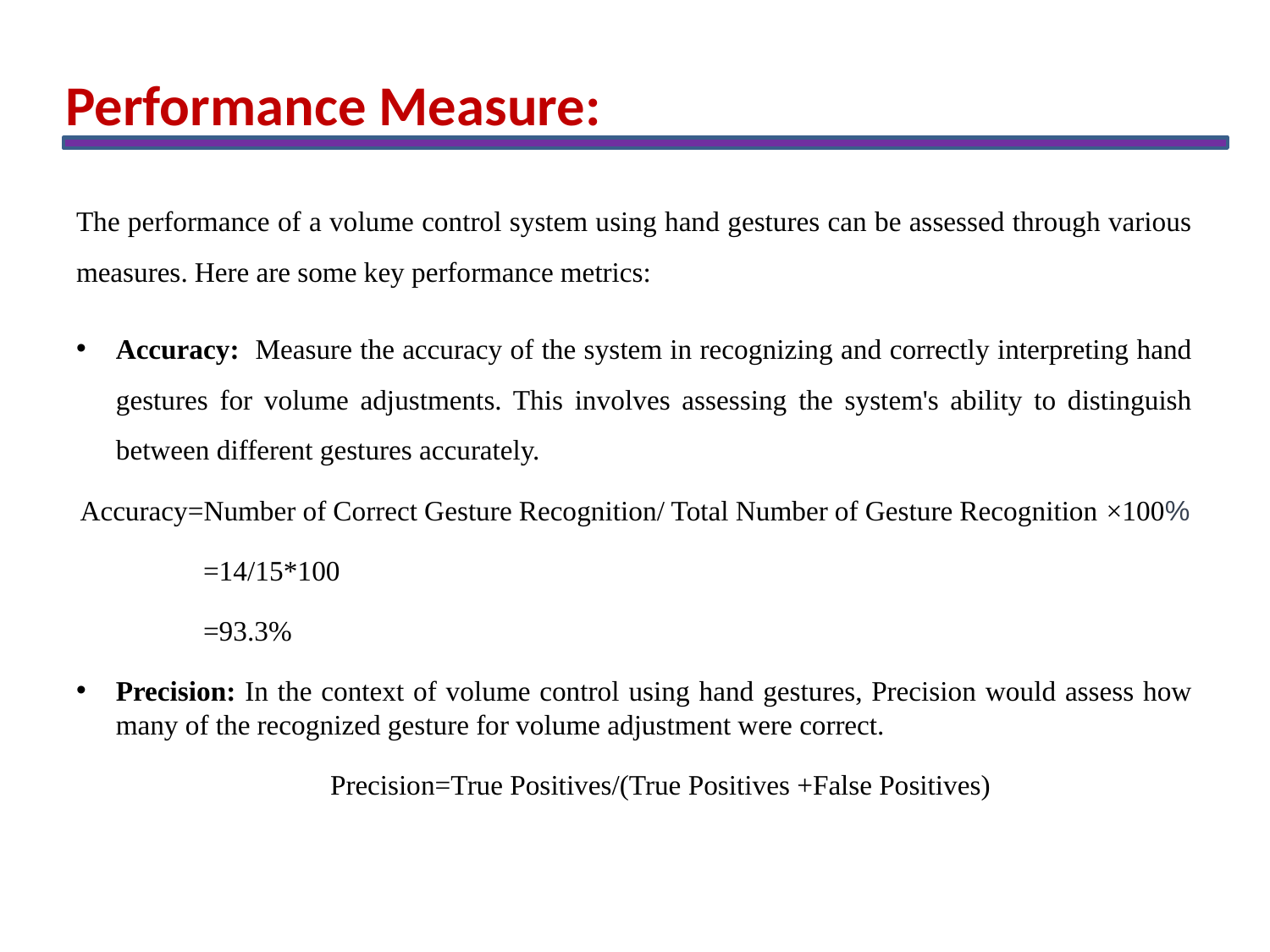

Performance Measure:

The performance of a volume control system using hand gestures can be assessed through various measures. Here are some key performance metrics:
Accuracy:  Measure the accuracy of the system in recognizing and correctly interpreting hand gestures for volume adjustments. This involves assessing the system's ability to distinguish between different gestures accurately.
Accuracy=Number of Correct Gesture Recognition/ Total Number of Gesture Recognition ​×100%
	=14/15*100
	=93.3%
Precision: In the context of volume control using hand gestures, Precision would assess how many of the recognized gesture for volume adjustment were correct.
		Precision=True Positives/(True Positives +False Positives)